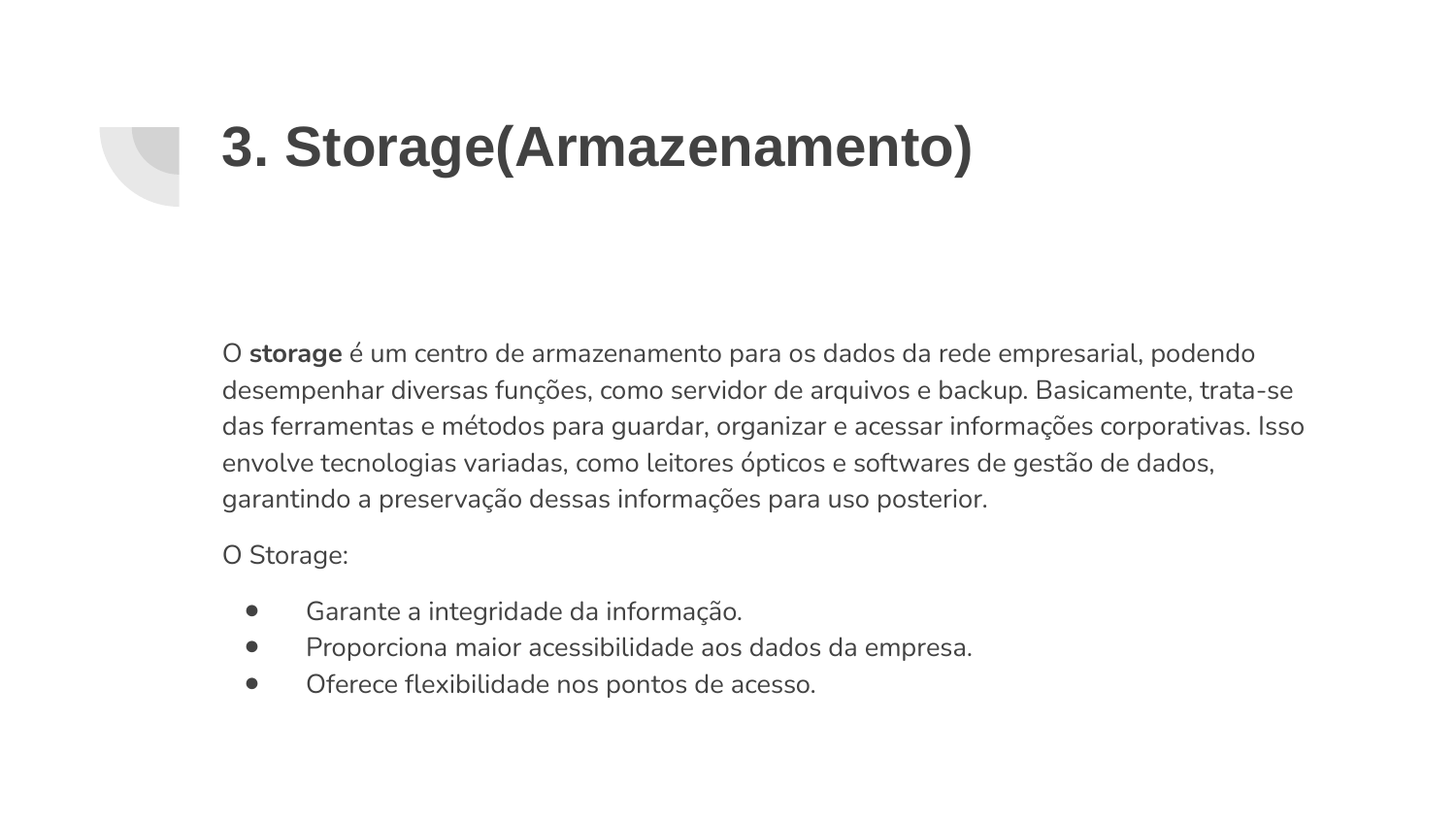

# 3. Storage(Armazenamento)
O storage é um centro de armazenamento para os dados da rede empresarial, podendo desempenhar diversas funções, como servidor de arquivos e backup. Basicamente, trata-se das ferramentas e métodos para guardar, organizar e acessar informações corporativas. Isso envolve tecnologias variadas, como leitores ópticos e softwares de gestão de dados, garantindo a preservação dessas informações para uso posterior.
O Storage:
  Garante a integridade da informação.
  Proporciona maior acessibilidade aos dados da empresa.
  Oferece flexibilidade nos pontos de acesso.